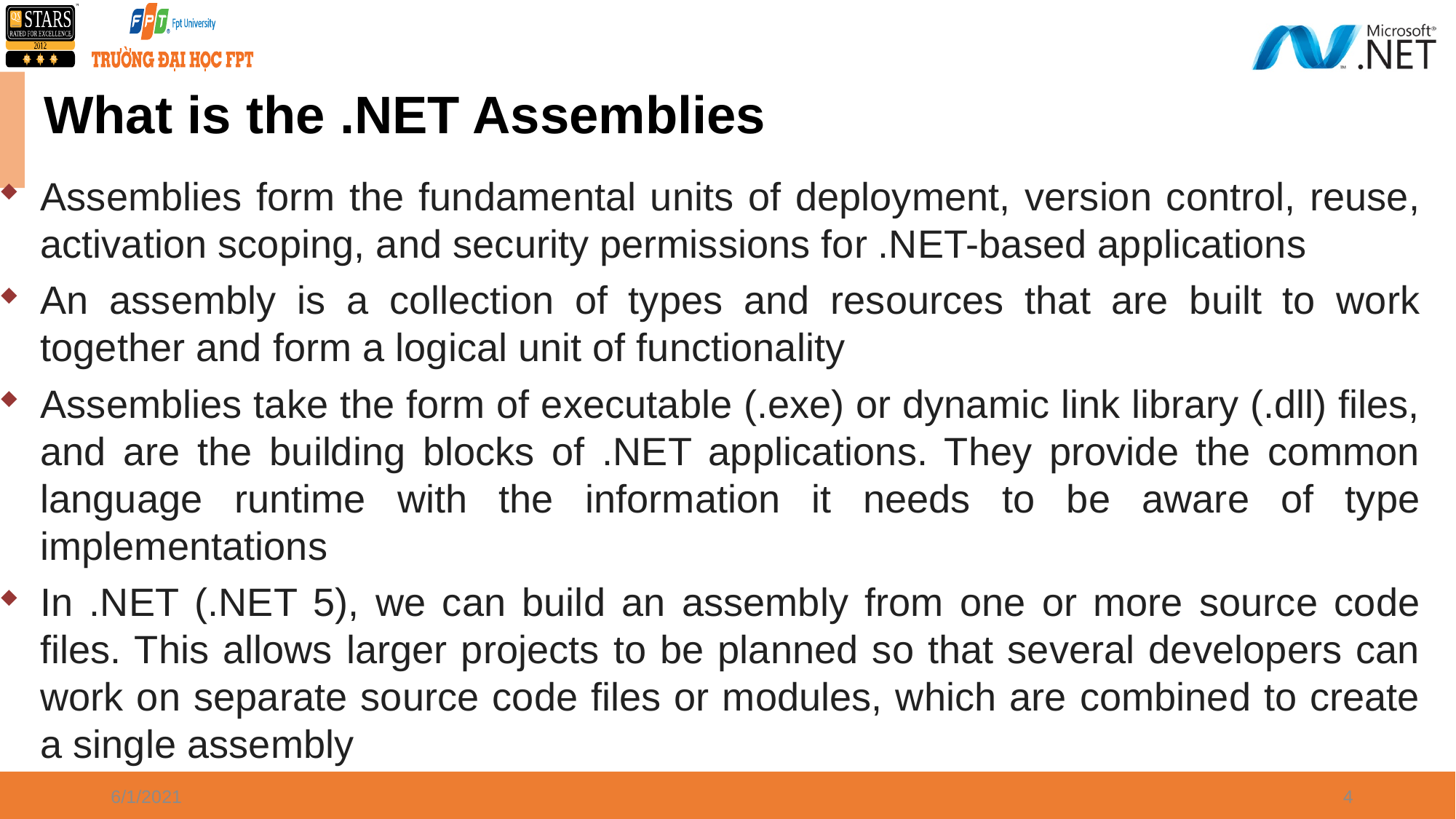

# What is the .NET Assemblies
Assemblies form the fundamental units of deployment, version control, reuse, activation scoping, and security permissions for .NET-based applications
An assembly is a collection of types and resources that are built to work together and form a logical unit of functionality
Assemblies take the form of executable (.exe) or dynamic link library (.dll) files, and are the building blocks of .NET applications. They provide the common language runtime with the information it needs to be aware of type implementations
In .NET (.NET 5), we can build an assembly from one or more source code files. This allows larger projects to be planned so that several developers can work on separate source code files or modules, which are combined to create a single assembly
6/1/2021
4